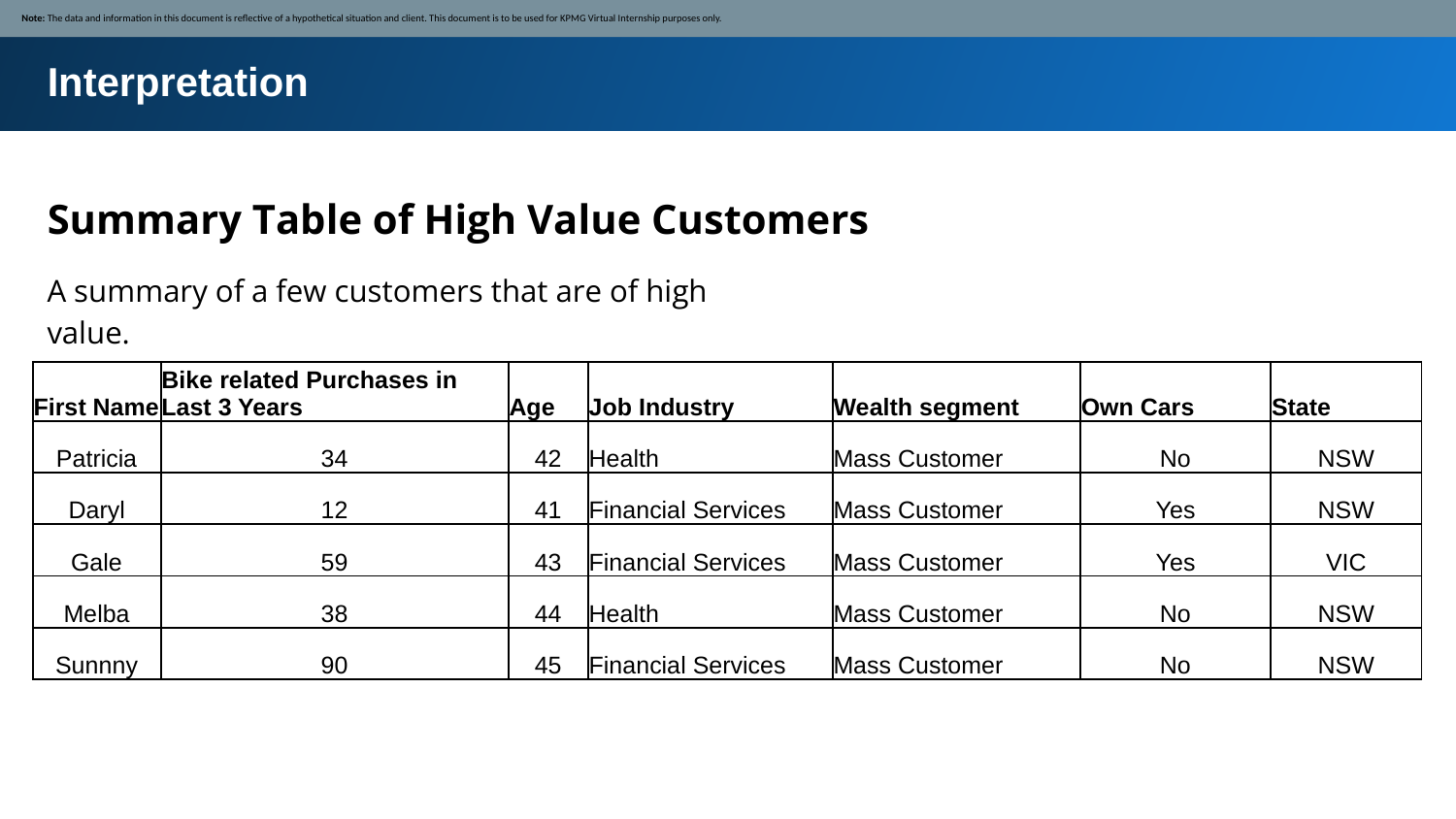

Note: The data and information in this document is reflective of a hypothetical situation and client. This document is to be used for KPMG Virtual Internship purposes only.
Interpretation
Summary Table of High Value Customers
A summary of a few customers that are of high value.
| First Name | Bike related Purchases in Last 3 Years | Age | Job Industry | Wealth segment | Own Cars | State |
| --- | --- | --- | --- | --- | --- | --- |
| Patricia | 34 | 42 | Health | Mass Customer | No | NSW |
| Daryl | 12 | 41 | Financial Services | Mass Customer | Yes | NSW |
| Gale | 59 | 43 | Financial Services | Mass Customer | Yes | VIC |
| Melba | 38 | 44 | Health | Mass Customer | No | NSW |
| Sunnny | 90 | 45 | Financial Services | Mass Customer | No | NSW |